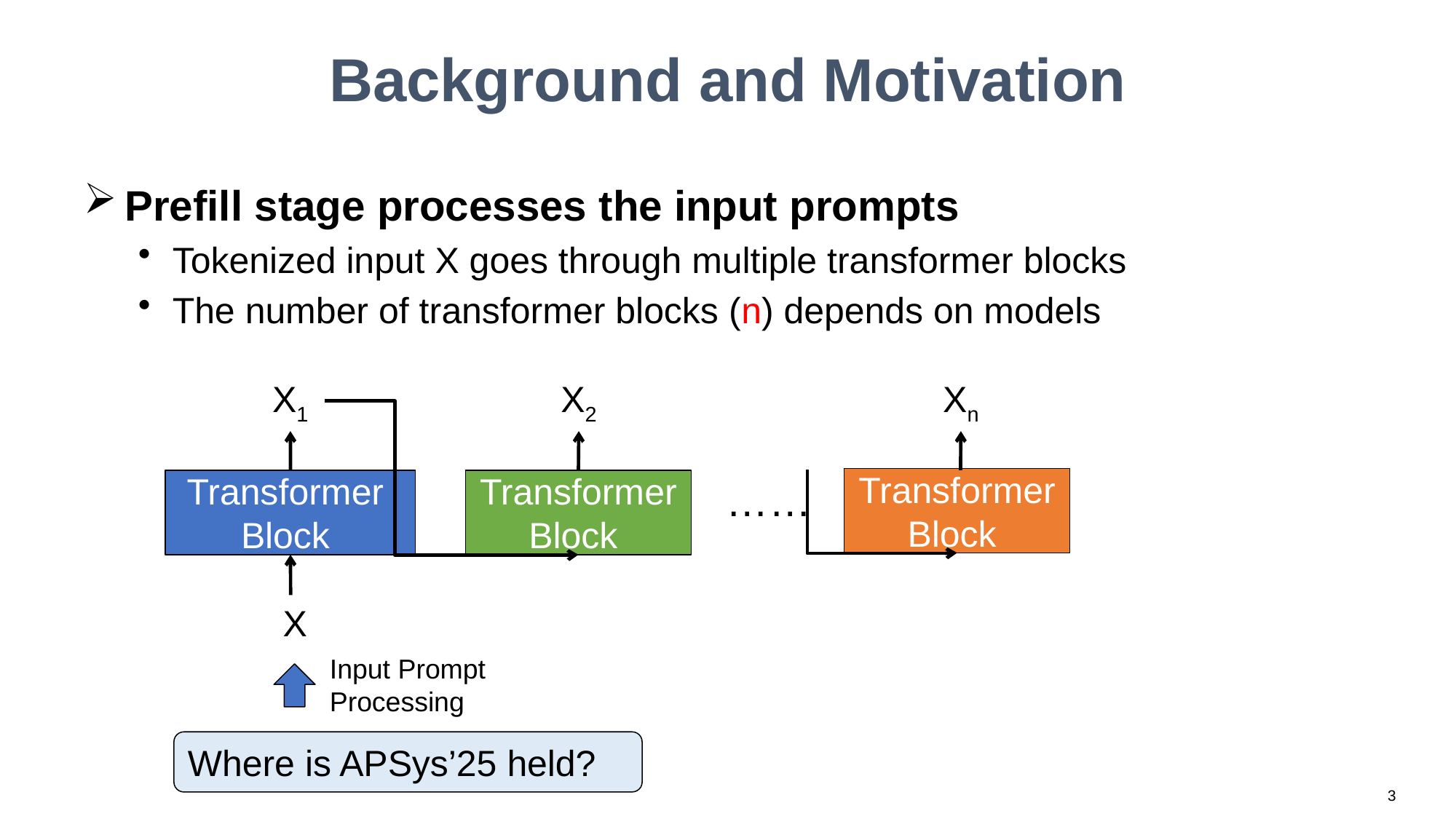

# Background and Motivation
Prefill stage processes the input prompts
Tokenized input X goes through multiple transformer blocks
The number of transformer blocks (n) depends on models
X1
X2
Xn
……
Transformer
Block
Transformer
Block
Transformer
Block
X
Input Prompt Processing

Where is APSys’25 held?
3